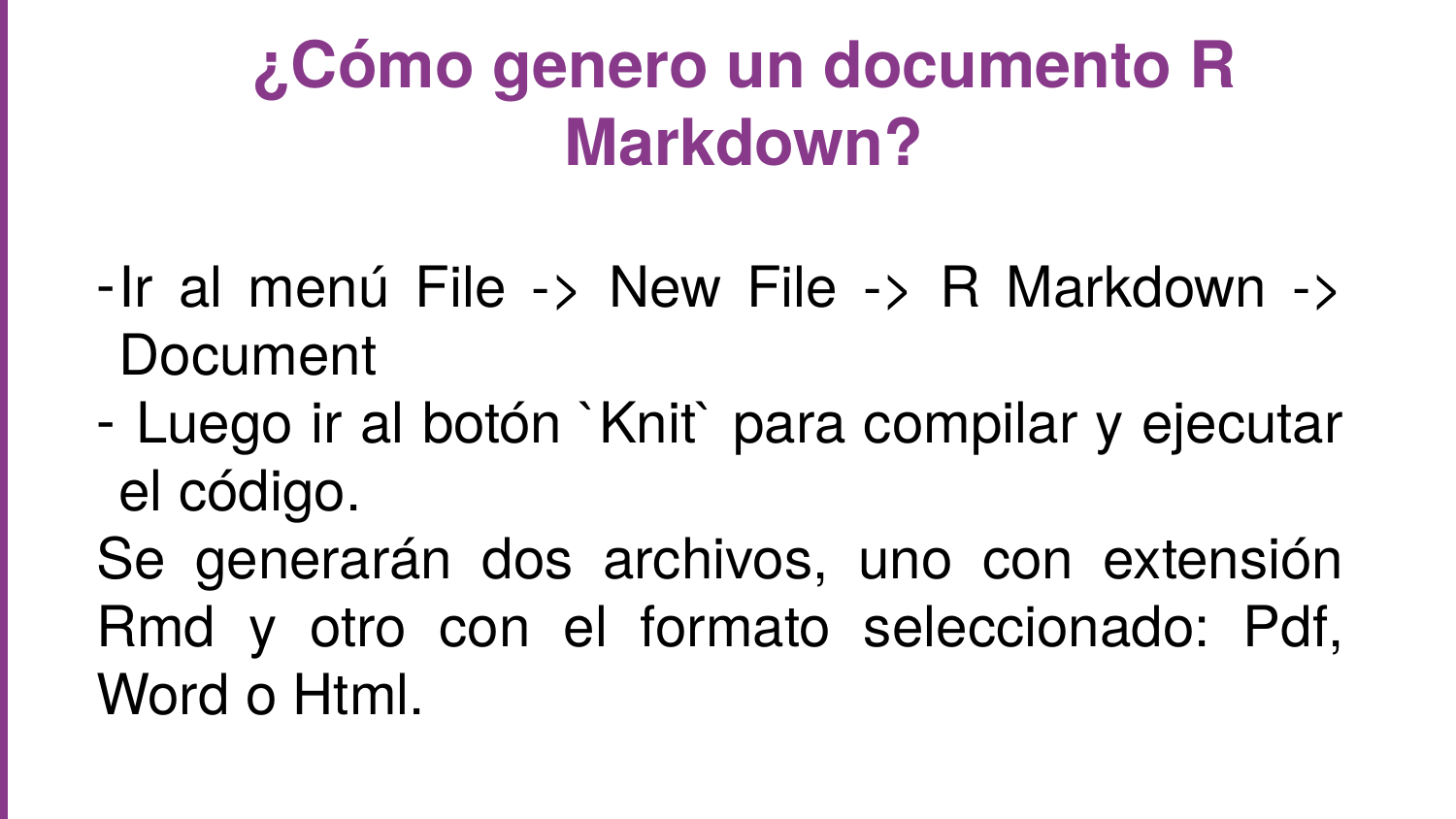

# ¿Cómo genero un documento R Markdown?

Ir al menú File -> New File -> R Markdown -> Document
 Luego ir al botón `Knit` para compilar y ejecutar el código.
Se generarán dos archivos, uno con extensión Rmd y otro con el formato seleccionado: Pdf, Word o Html.